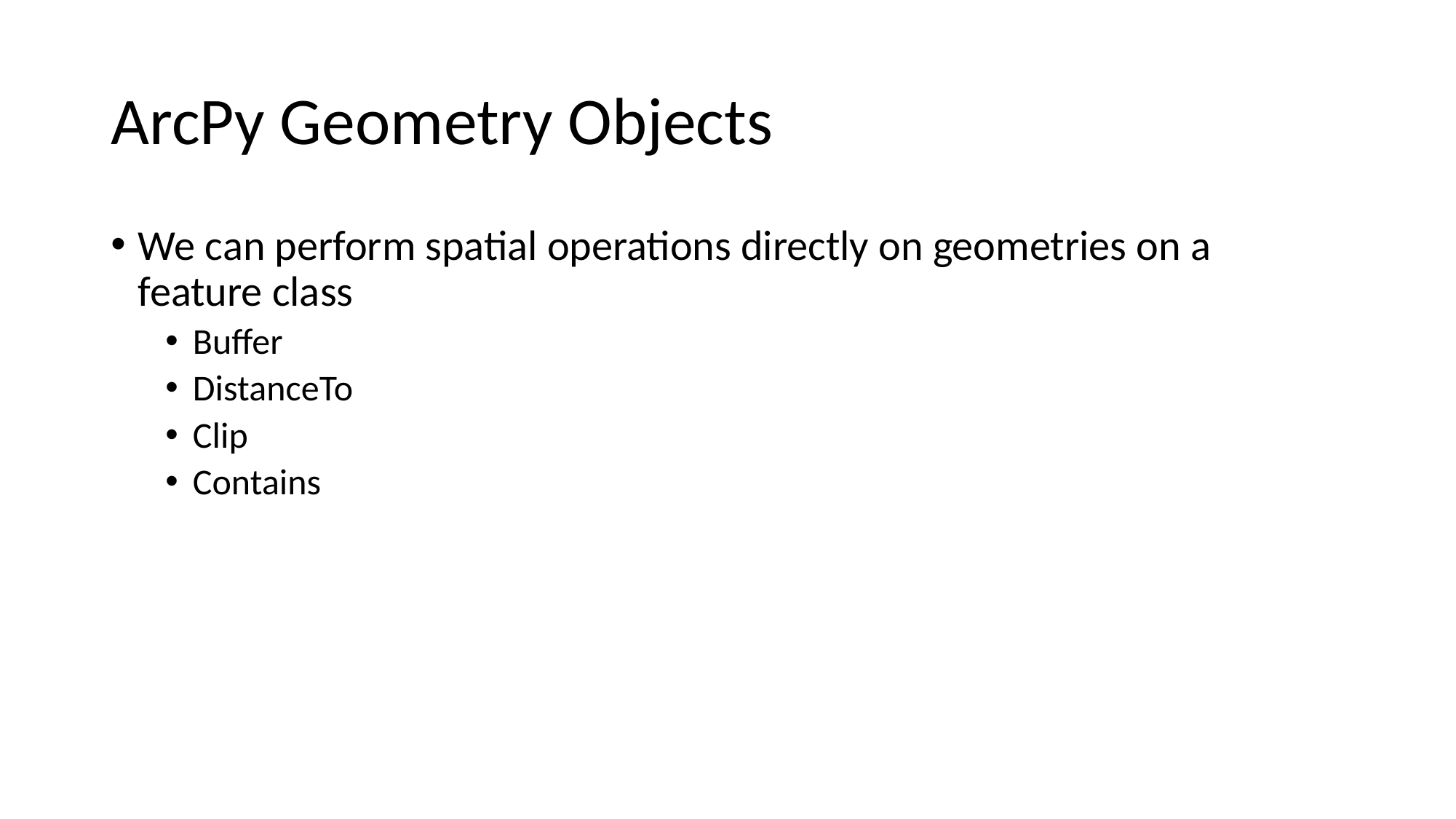

# ArcPy Geometry Objects
We can perform spatial operations directly on geometries on a feature class
Buffer
DistanceTo
Clip
Contains